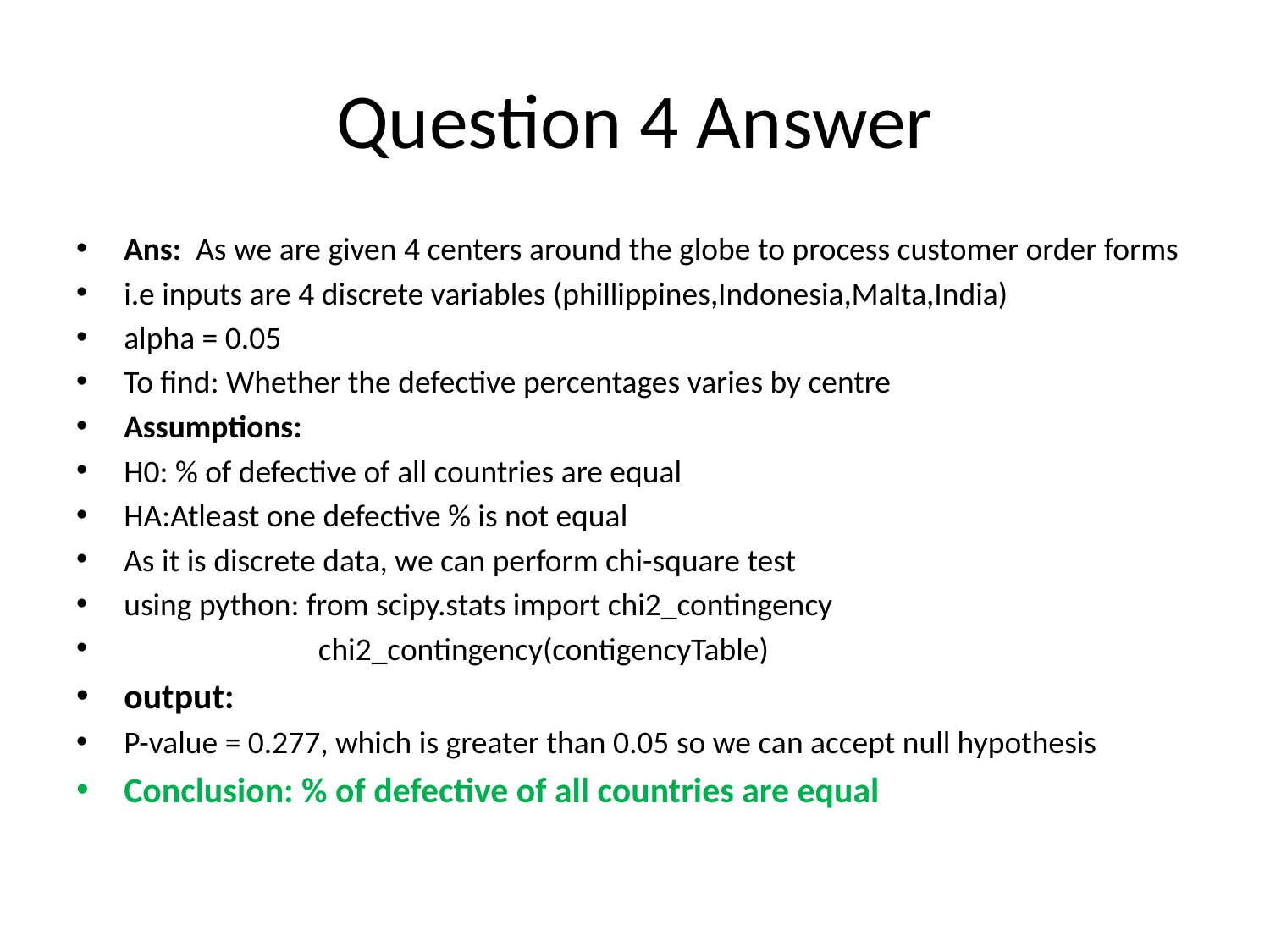

# Question 4 Answer
Ans:  As we are given 4 centers around the globe to process customer order forms
i.e inputs are 4 discrete variables (phillippines,Indonesia,Malta,India)
alpha = 0.05
To find: Whether the defective percentages varies by centre
Assumptions:
H0: % of defective of all countries are equal
HA:Atleast one defective % is not equal
As it is discrete data, we can perform chi-square test
using python: from scipy.stats import chi2_contingency
                           chi2_contingency(contigencyTable)
output:
P-value = 0.277, which is greater than 0.05 so we can accept null hypothesis
Conclusion: % of defective of all countries are equal